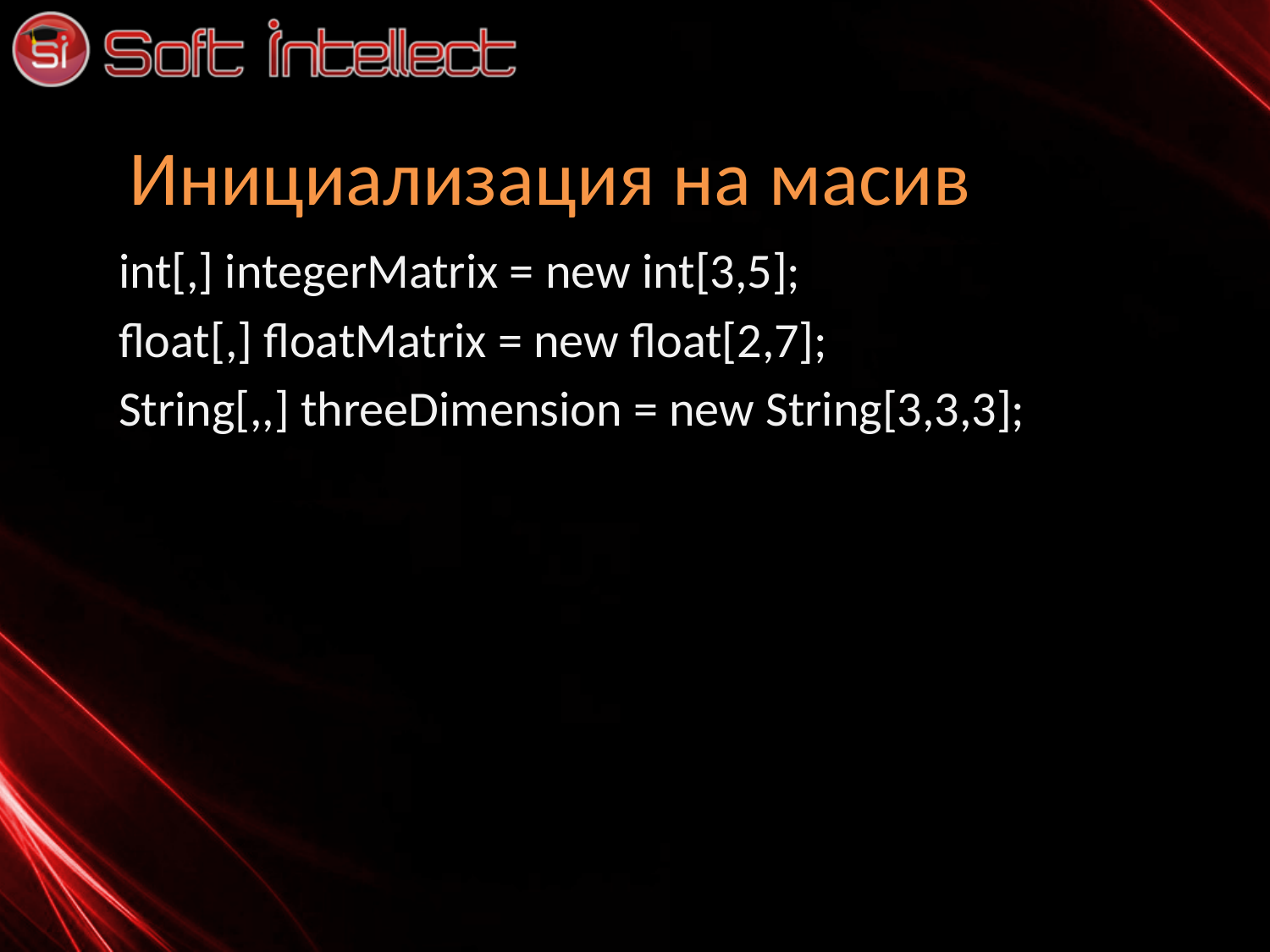

# Инициализация на масив
int[,] integerMatrix = new int[3,5];
float[,] floatMatrix = new float[2,7];
String[,,] threeDimension = new String[3,3,3];